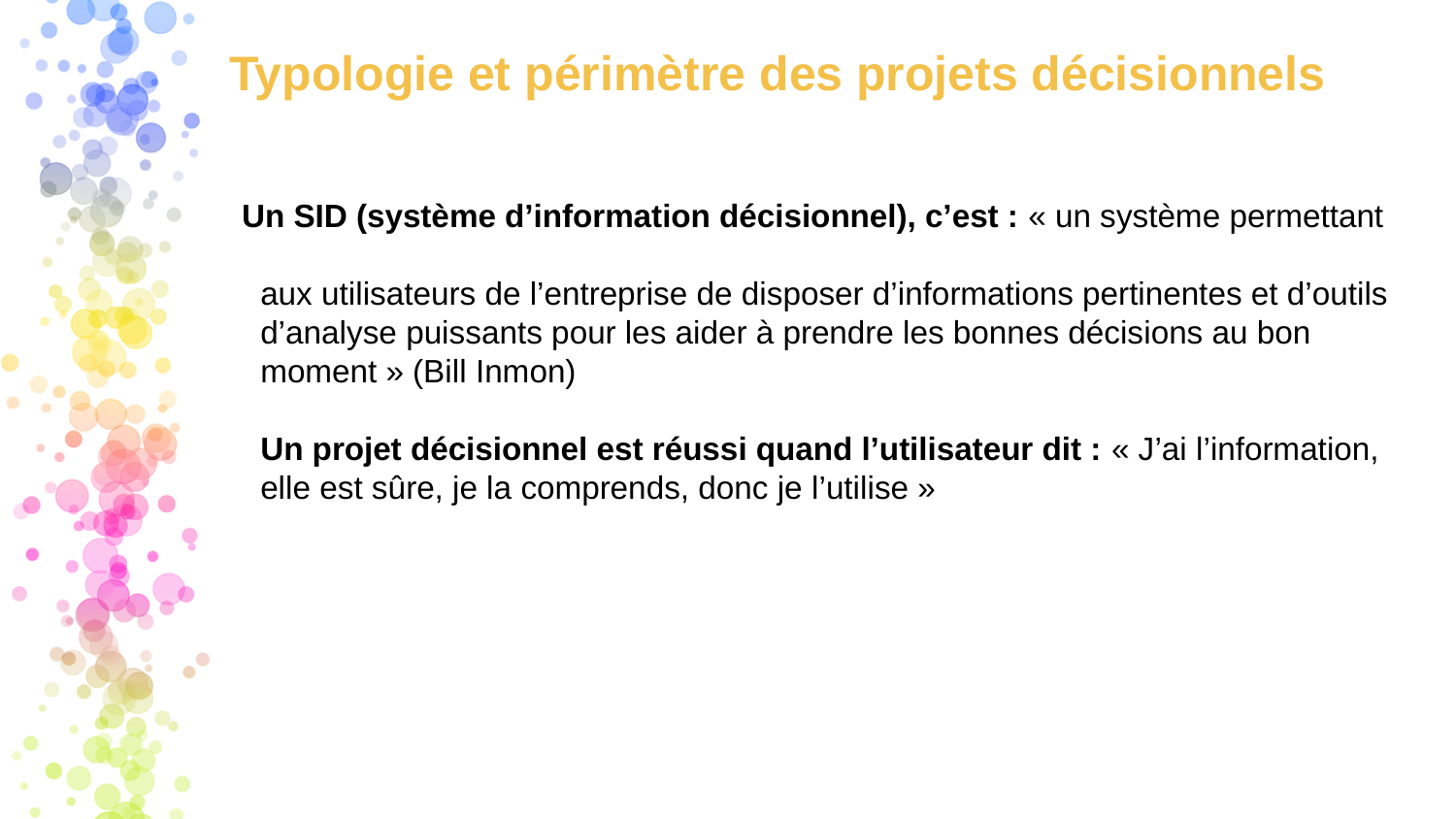

Typologie et périmètre des projets décisionnels
# Un SID (système d’information décisionnel), c’est : « un système permettant aux utilisateurs de l’entreprise de disposer d’informations pertinentes et d’outils d’analyse puissants pour les aider à prendre les bonnes décisions au bon moment » (Bill Inmon) Un projet décisionnel est réussi quand l’utilisateur dit : « J’ai l’information, elle est sûre, je la comprends, donc je l’utilise »